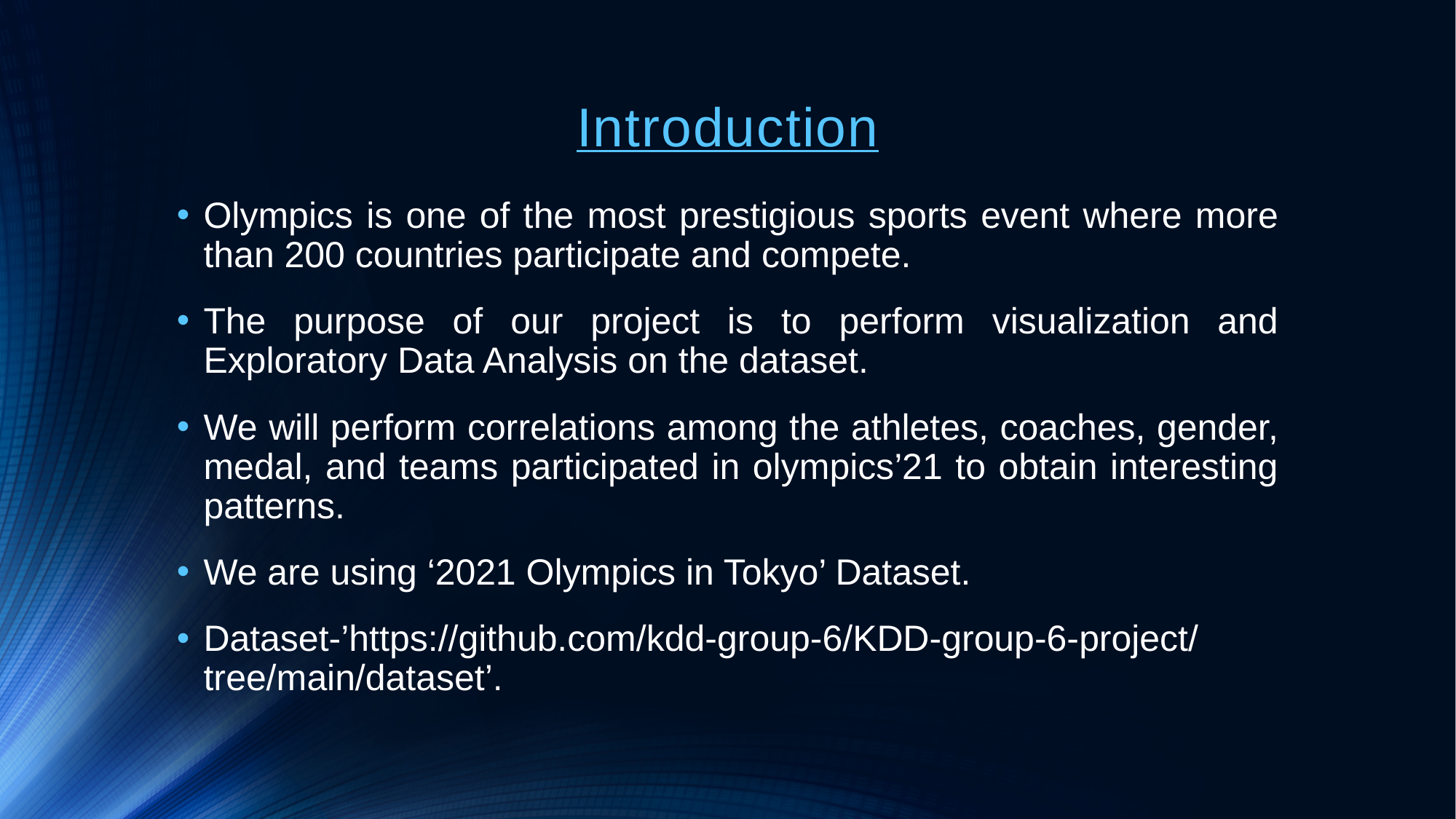

# Introduction
Olympics is one of the most prestigious sports event where more than 200 countries participate and compete.
The purpose of our project is to perform visualization and Exploratory Data Analysis on the dataset.
We will perform correlations among the athletes, coaches, gender, medal, and teams participated in olympics’21 to obtain interesting patterns.
We are using ‘2021 Olympics in Tokyo’ Dataset.
Dataset-’https://github.com/kdd-group-6/KDD-group-6-project/tree/main/dataset’.